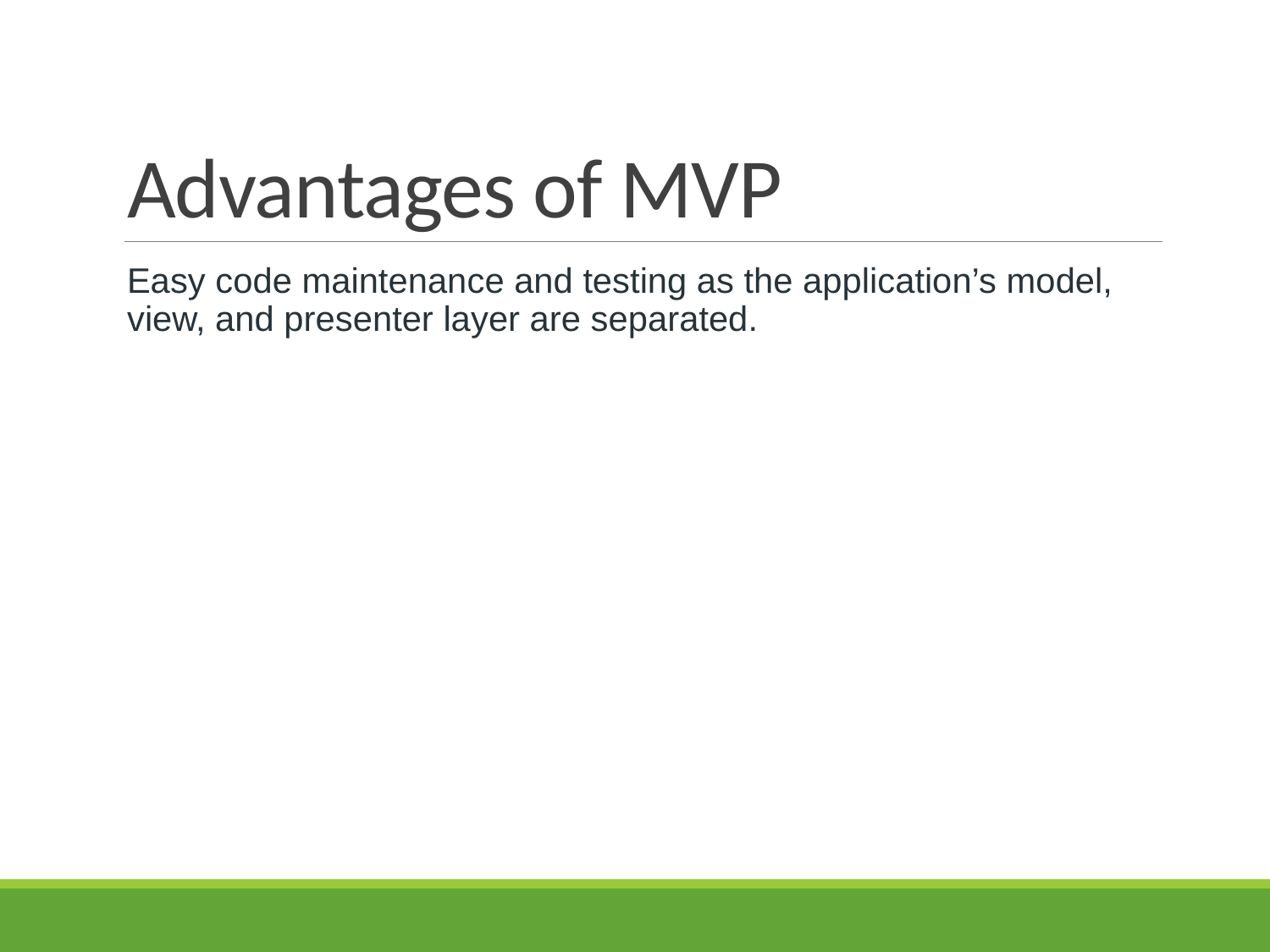

# Advantages of MVP
Easy code maintenance and testing as the application’s model, view, and presenter layer are separated.